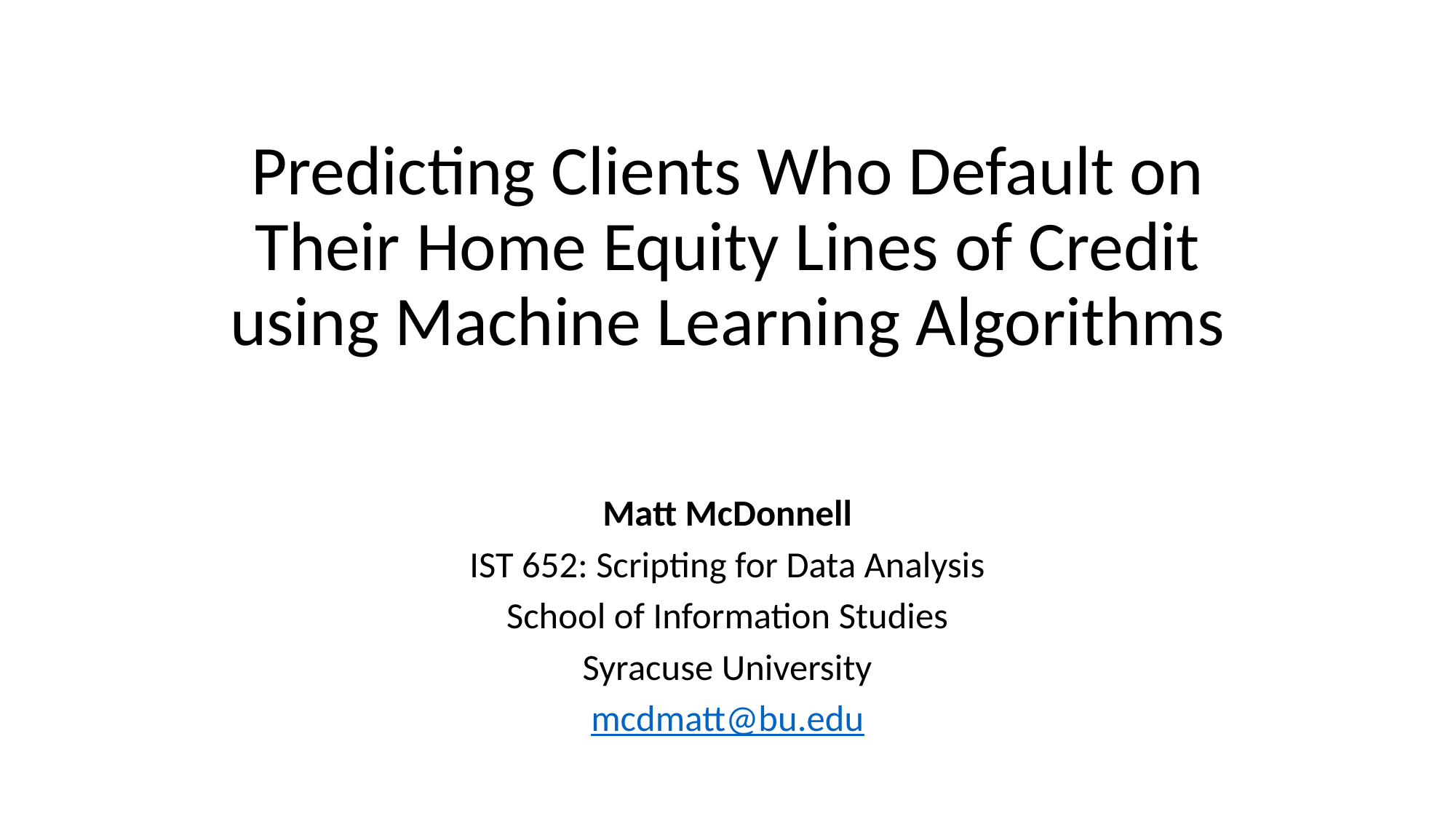

# Predicting Clients Who Default on Their Home Equity Lines of Credit using Machine Learning Algorithms
Matt McDonnell
IST 652: Scripting for Data Analysis
School of Information Studies
Syracuse University
mcdmatt@bu.edu